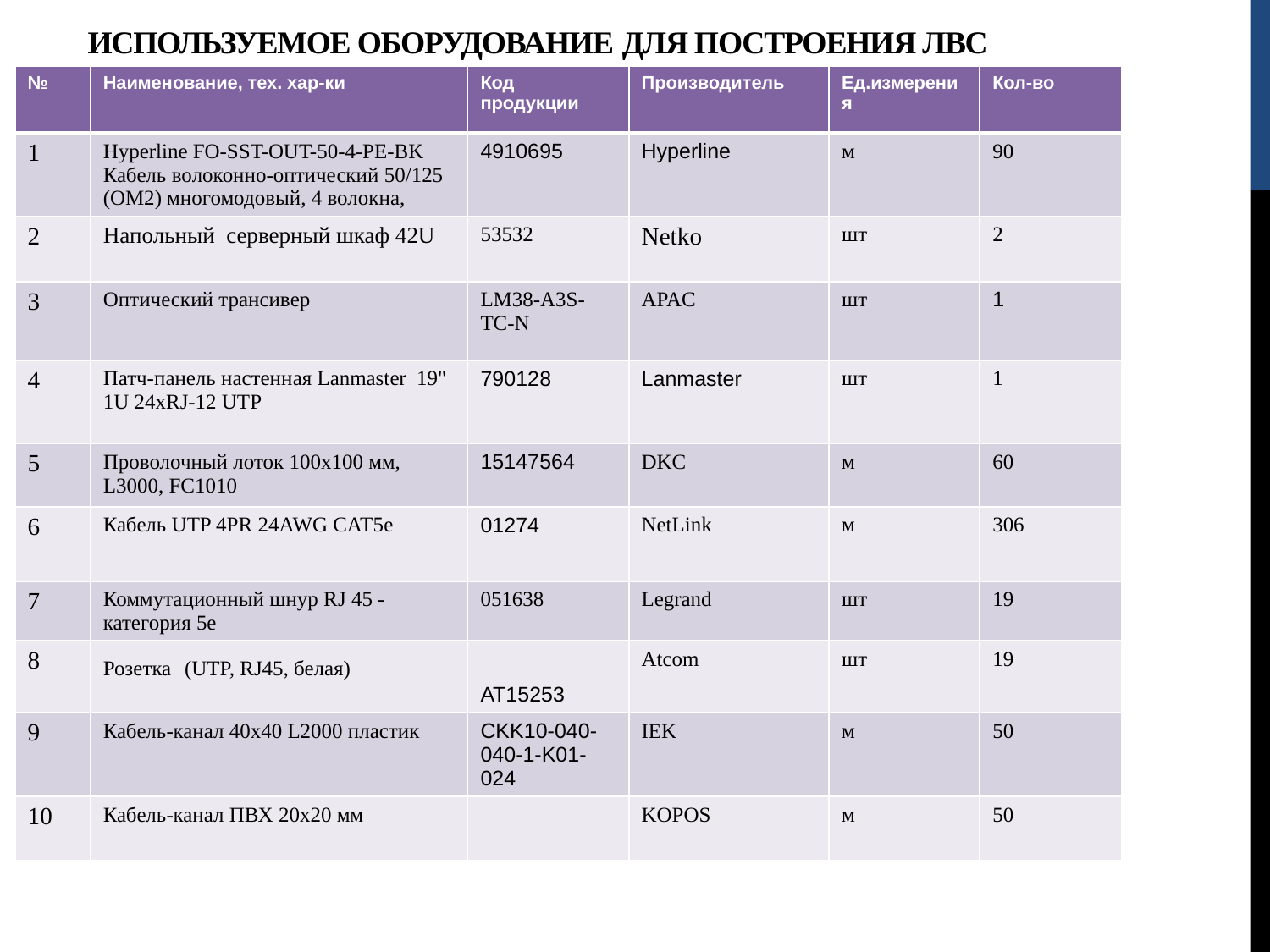

# Используемое оборудование ДЛЯ построения лвс
| № | Наименование, тех. хар-ки | Код продукции | Производитель | Ед.измерения | Кол-во |
| --- | --- | --- | --- | --- | --- |
| 1 | Hyperline FO-SST-OUT-50-4-PE-BK Кабель волоконно-оптический 50/125 (OM2) многомодовый, 4 волокна, | 4910695 | Hyperline | м | 90 |
| 2 | Напольный  серверный шкаф 42U | 53532 | Netko | шт | 2 |
| 3 | Оптический трансивер | LM38-A3S-TC-N | APAC | шт | 1 |
| 4 | Патч-панель настенная Lanmaster  19" 1U 24xRJ-12 UTP | 790128 | Lanmaster | шт | 1 |
| 5 | Проволочный лоток 100x100 мм, L3000, FC1010 | 15147564 | DKC | м | 60 |
| 6 | Кабель UTP 4PR 24AWG CAT5e | 01274 | NetLink | м | 306 |
| 7 | Коммутационный шнур RJ 45 - категория 5е | 051638 | Legrand | шт | 19 |
| 8 | Розетка  (UTP, RJ45, белая) | AT15253 | Atcom | шт | 19 |
| 9 | Кабель-канал 40х40 L2000 пластик | CKK10-040-040-1-K01-024 | IEK | м | 50 |
| 10 | Кабель-канал ПВХ 20х20 мм |  | KOPOS | м | 50 |